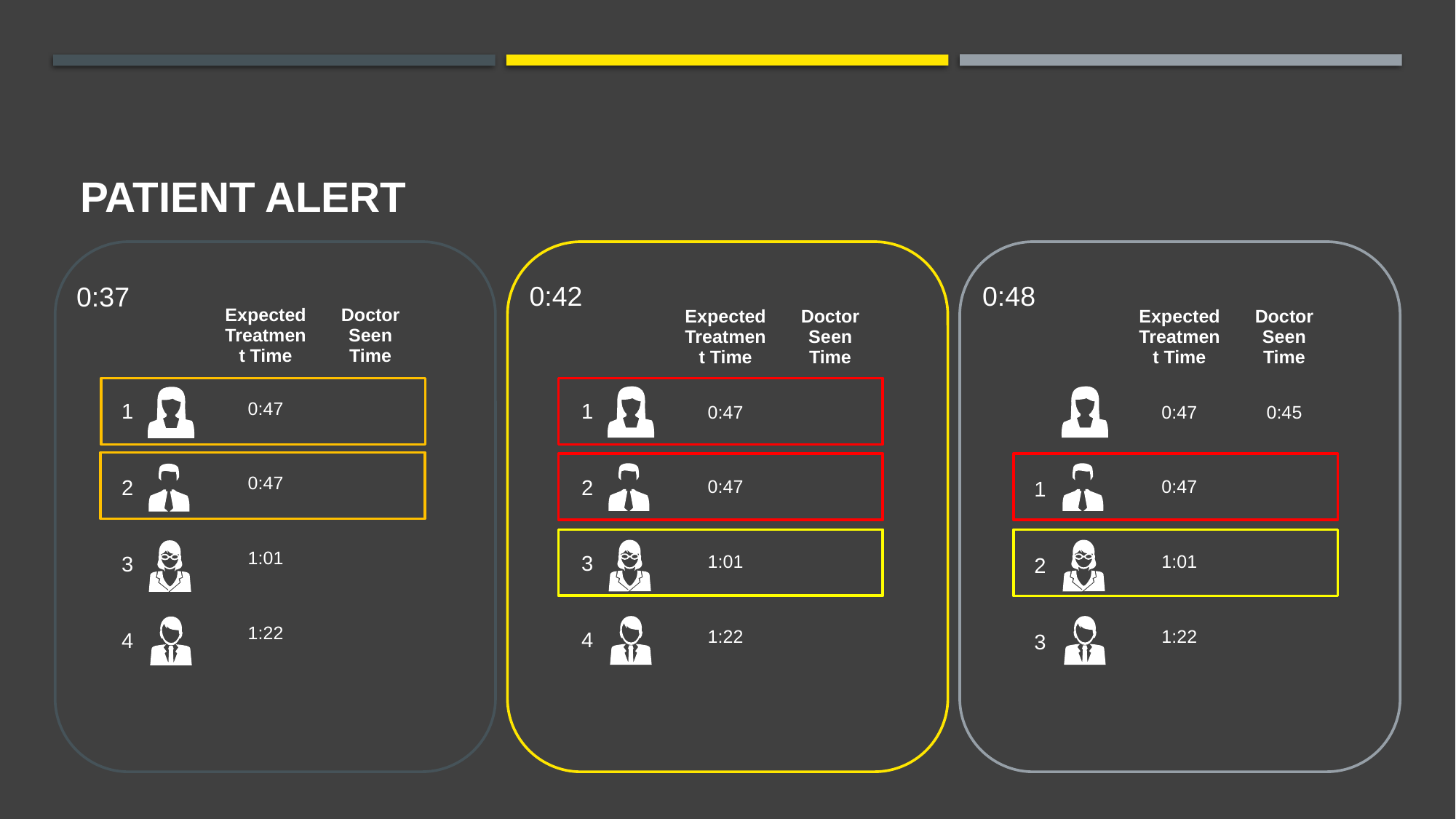

# Patient Alert

0:42
0:48
0:37
| Expected Treatment Time | Doctor Seen Time |
| --- | --- |
| 0:47 |  |
| 0:47 |  |
| 1:01 |  |
| 1:22 |  |
| Expected Treatment Time | Doctor Seen Time |
| --- | --- |
| 0:47 | 0:45 |
| 0:47 |  |
| 1:01 |  |
| 1:22 |  |
| Expected Treatment Time | Doctor Seen Time |
| --- | --- |
| 0:47 |  |
| 0:47 |  |
| 1:01 |  |
| 1:22 |  |

1

2

3

4
1

2

3

4

1

2

3